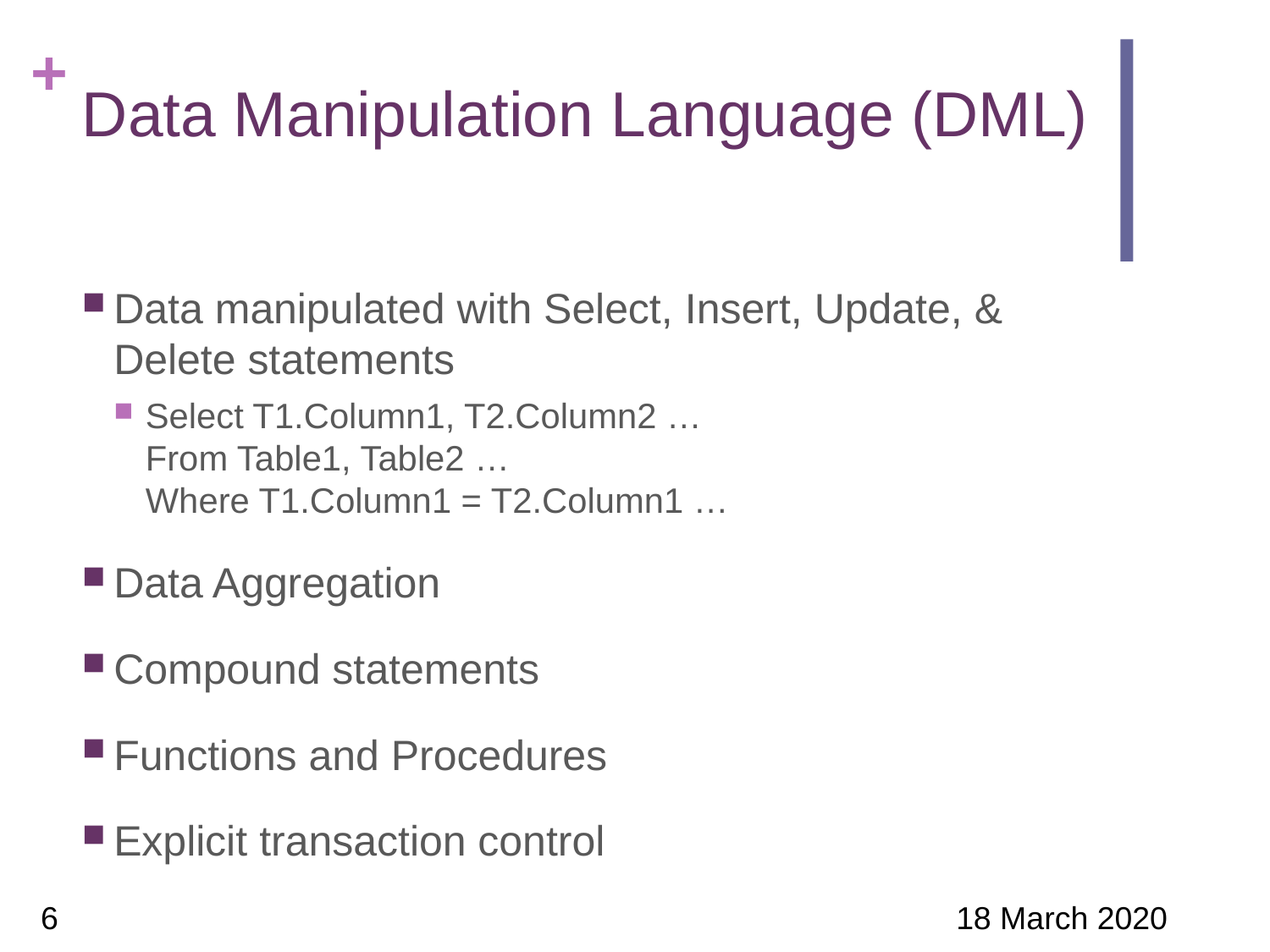

# Data Manipulation Language (DML)
Data manipulated with Select, Insert, Update, & Delete statements
Select T1.Column1, T2.Column2 …
From Table1, Table2 …
Where T1.Column1 = T2.Column1 …
Data Aggregation
Compound statements
Functions and Procedures
Explicit transaction control

6
18 March 2020